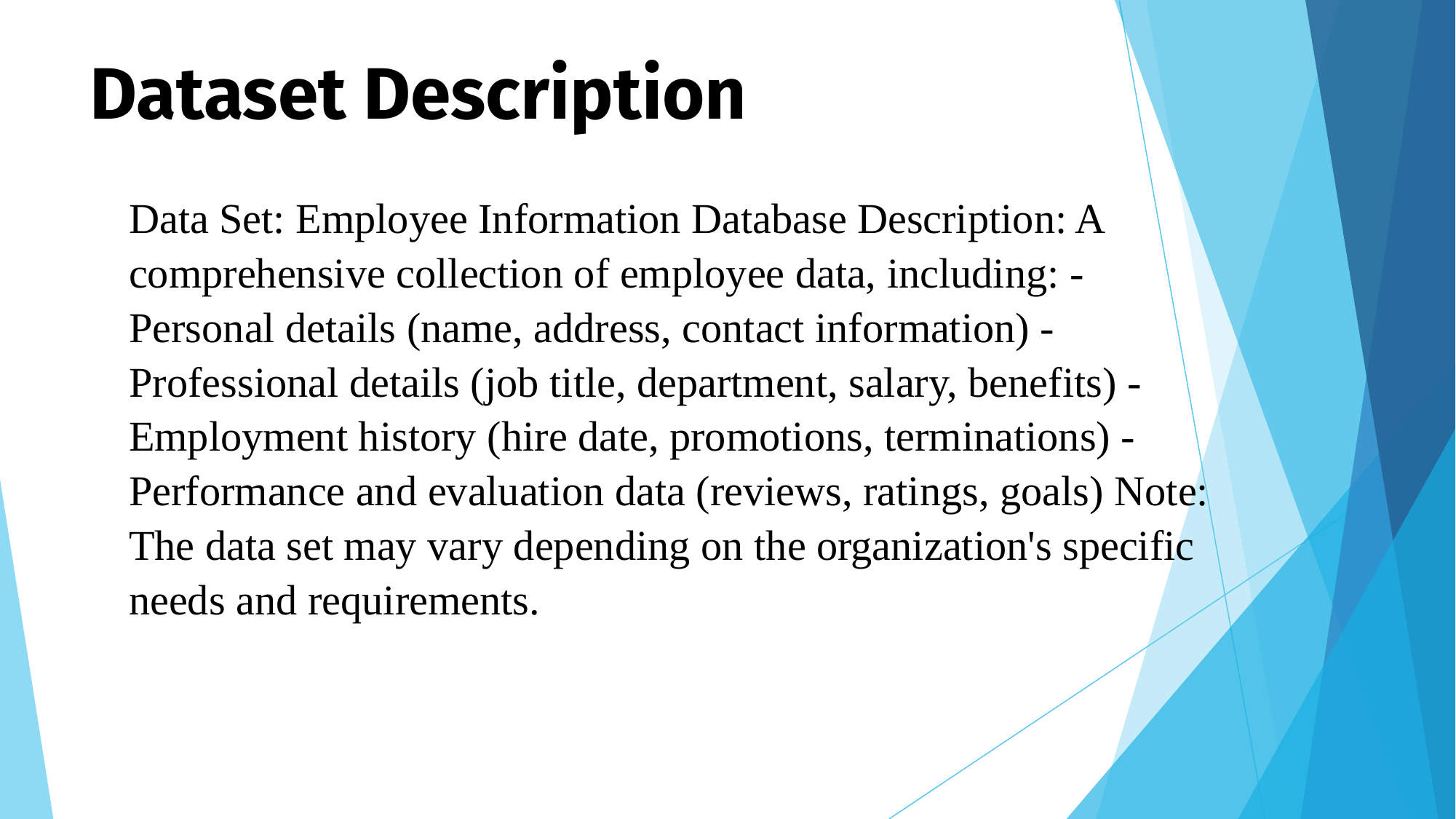

# Dataset Description
Data Set: Employee Information Database Description: A comprehensive collection of employee data, including: - Personal details (name, address, contact information) - Professional details (job title, department, salary, benefits) - Employment history (hire date, promotions, terminations) - Performance and evaluation data (reviews, ratings, goals) Note: The data set may vary depending on the organization's specific needs and requirements.